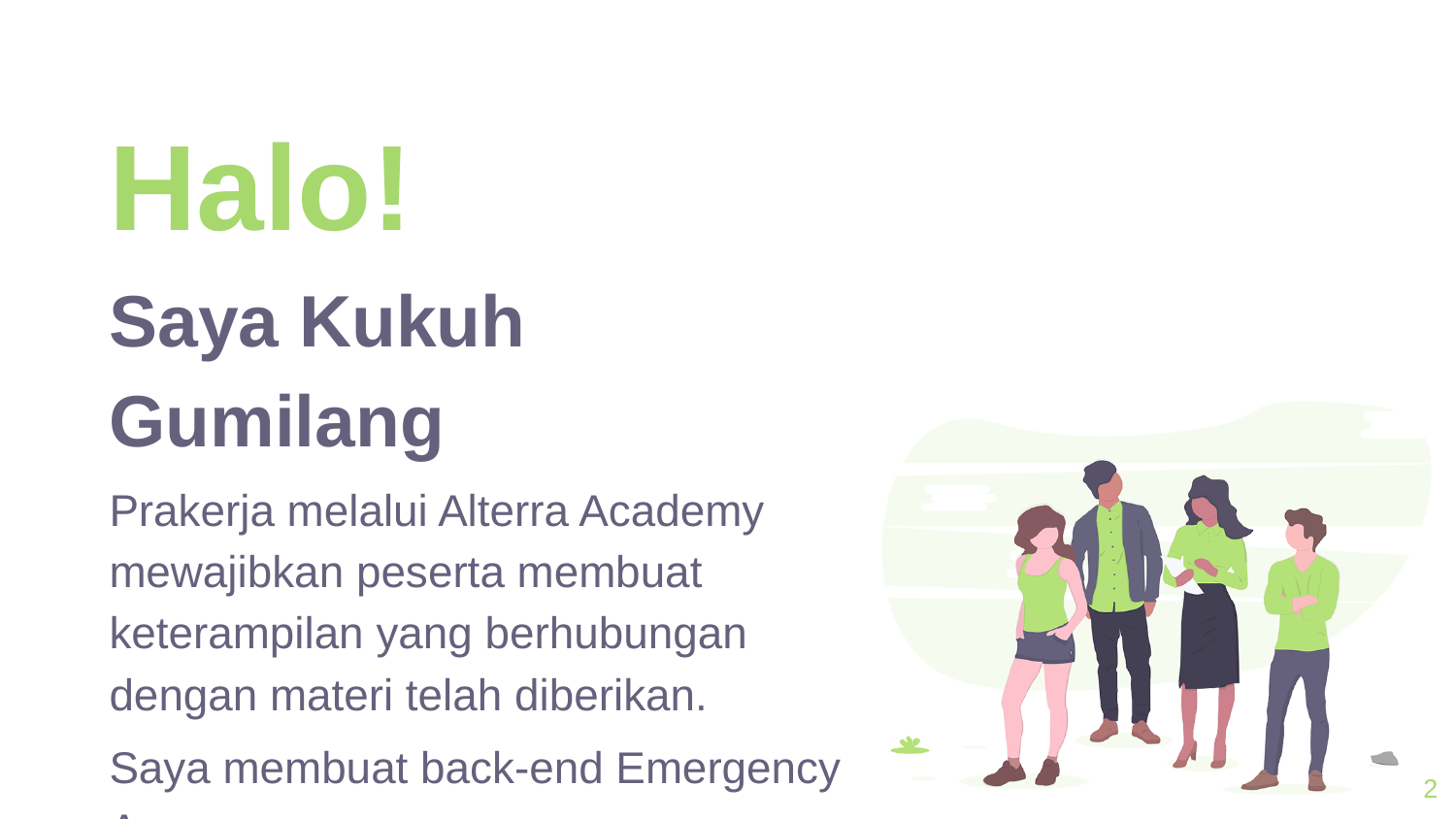

Halo!
Saya Kukuh Gumilang
Prakerja melalui Alterra Academy mewajibkan peserta membuat keterampilan yang berhubungan dengan materi telah diberikan.
Saya membuat back-end Emergency App
2